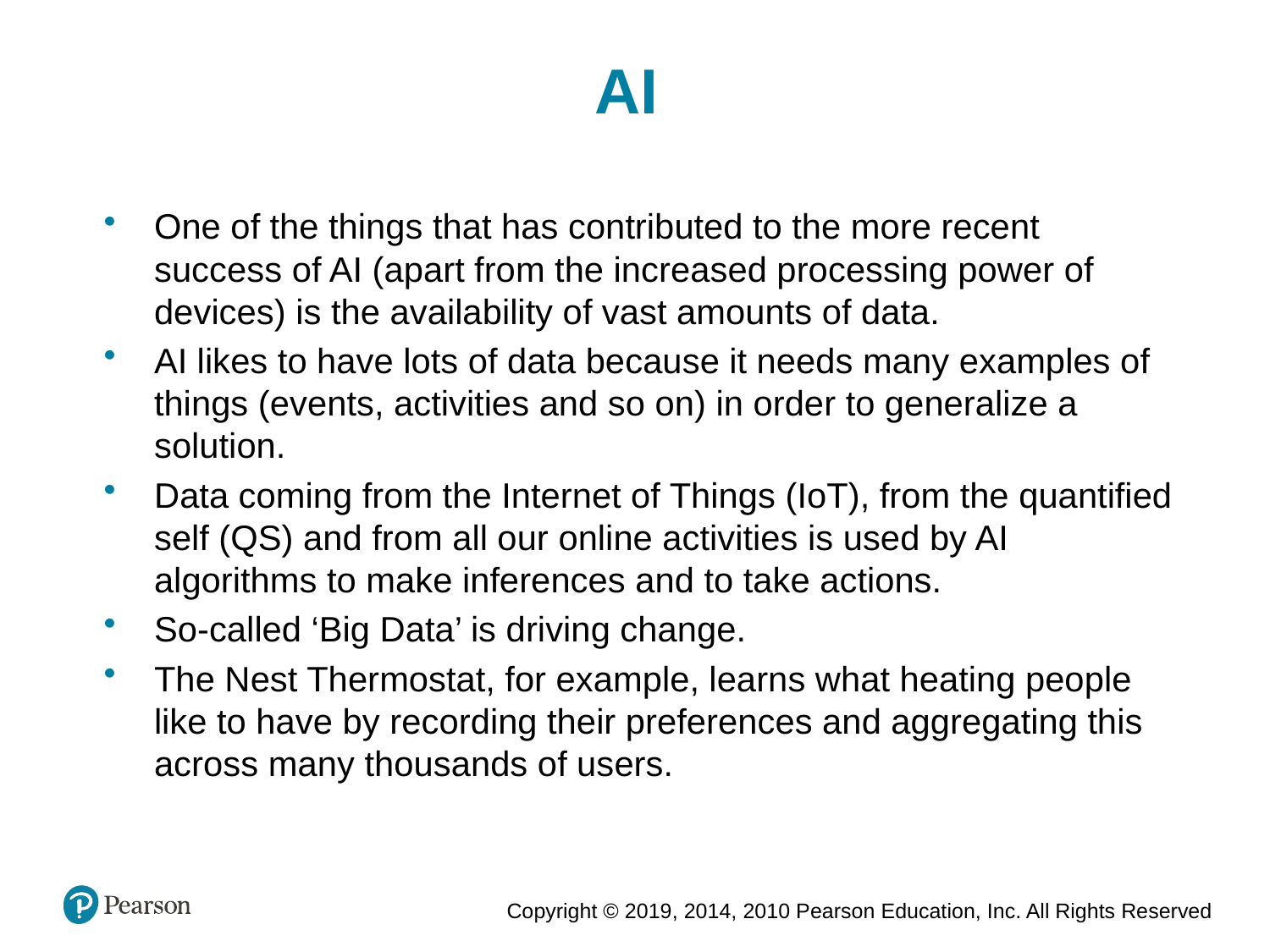

AI
One of the things that has contributed to the more recent success of AI (apart from the increased processing power of devices) is the availability of vast amounts of data.
AI likes to have lots of data because it needs many examples of things (events, activities and so on) in order to generalize a solution.
Data coming from the Internet of Things (IoT), from the quantified self (QS) and from all our online activities is used by AI algorithms to make inferences and to take actions.
So-called ‘Big Data’ is driving change.
The Nest Thermostat, for example, learns what heating people like to have by recording their preferences and aggregating this across many thousands of users.